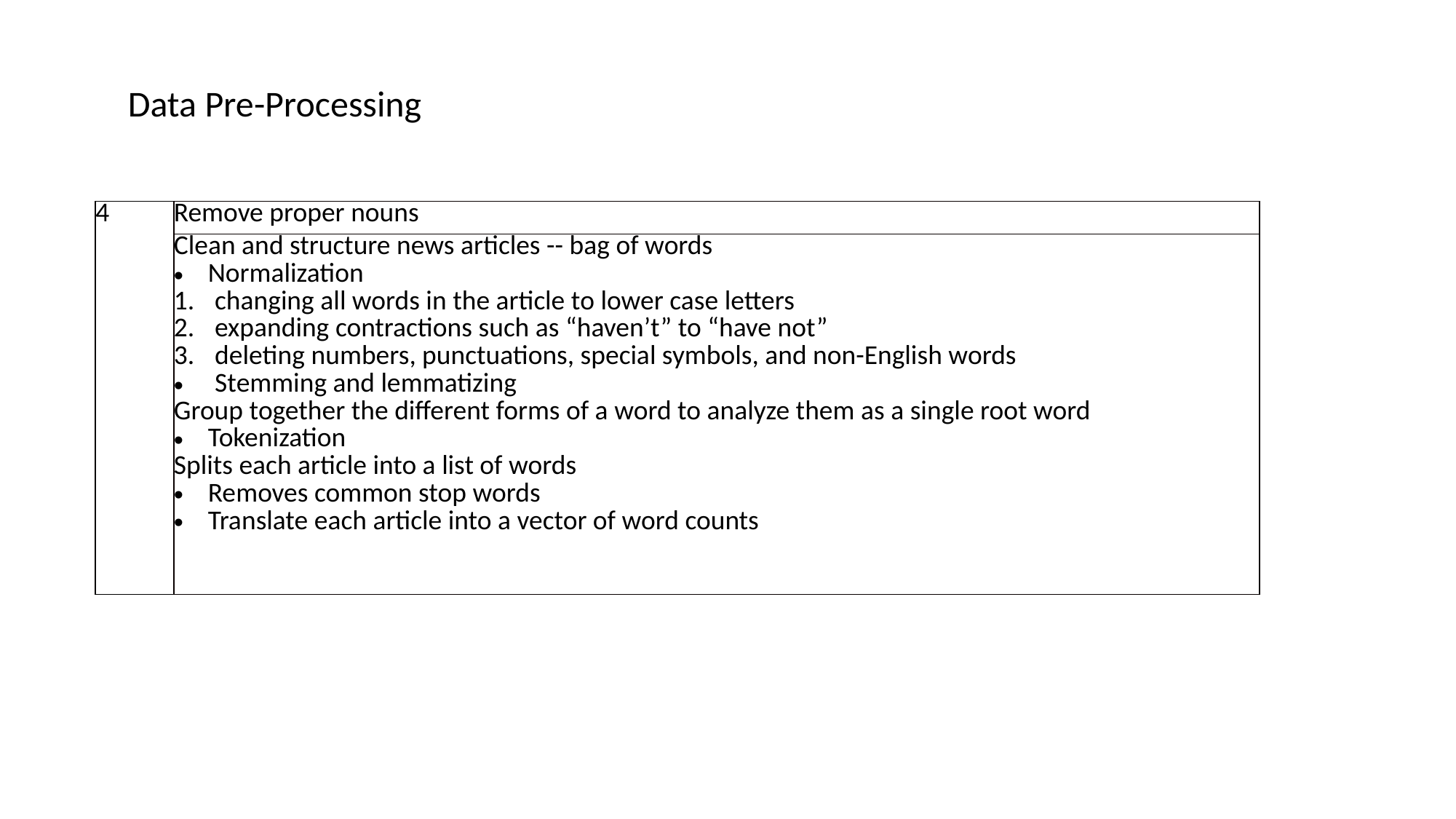

Data Pre-Processing
| 4 | Remove proper nouns |
| --- | --- |
|  | Clean and structure news articles -- bag of words Normalization changing all words in the article to lower case letters expanding contractions such as “haven’t” to “have not” deleting numbers, punctuations, special symbols, and non-English words Stemming and lemmatizing Group together the different forms of a word to analyze them as a single root word Tokenization Splits each article into a list of words Removes common stop words Translate each article into a vector of word counts |